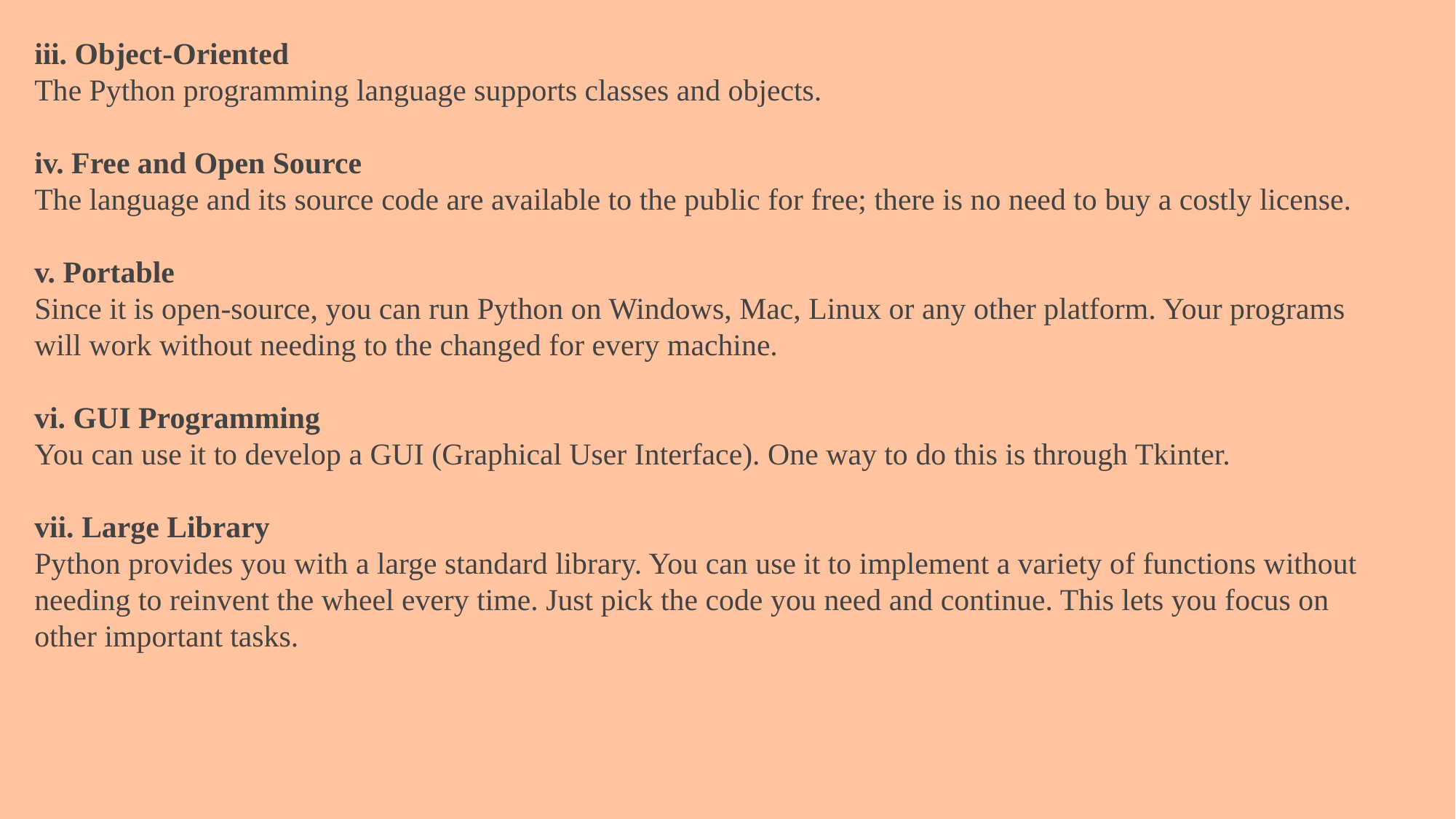

iii. Object-Oriented
The Python programming language supports classes and objects.

iv. Free and Open Source
The language and its source code are available to the public for free; there is no need to buy a costly license.

v. Portable
Since it is open-source, you can run Python on Windows, Mac, Linux or any other platform. Your programs will work without needing to the changed for every machine.

vi. GUI Programming
You can use it to develop a GUI (Graphical User Interface). One way to do this is through Tkinter.

vii. Large Library
Python provides you with a large standard library. You can use it to implement a variety of functions without needing to reinvent the wheel every time. Just pick the code you need and continue. This lets you focus on other important tasks.